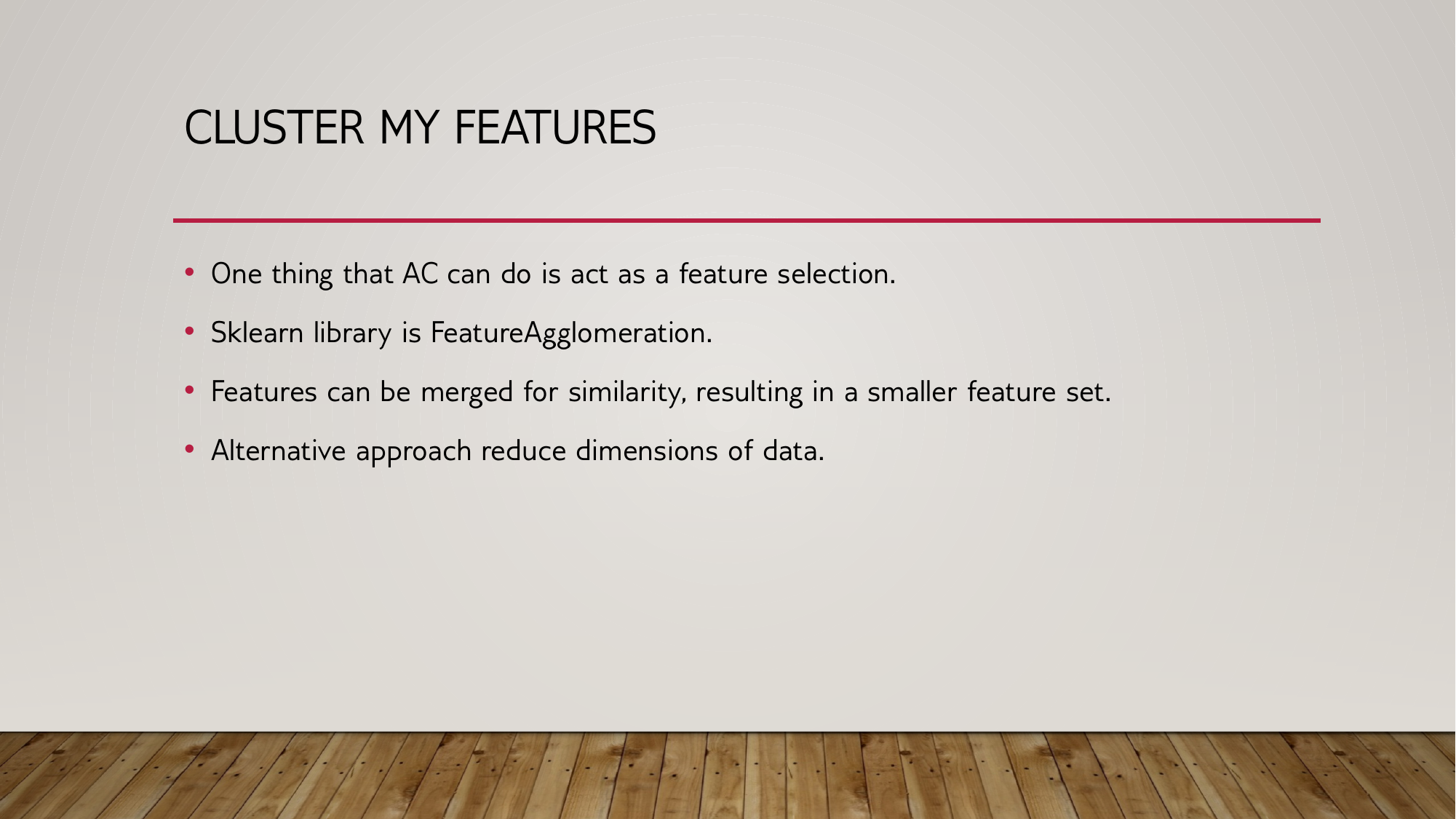

# Cluster my Features
One thing that AC can do is act as a feature selection.
Sklearn library is FeatureAgglomeration.
Features can be merged for similarity, resulting in a smaller feature set.
Alternative approach reduce dimensions of data.